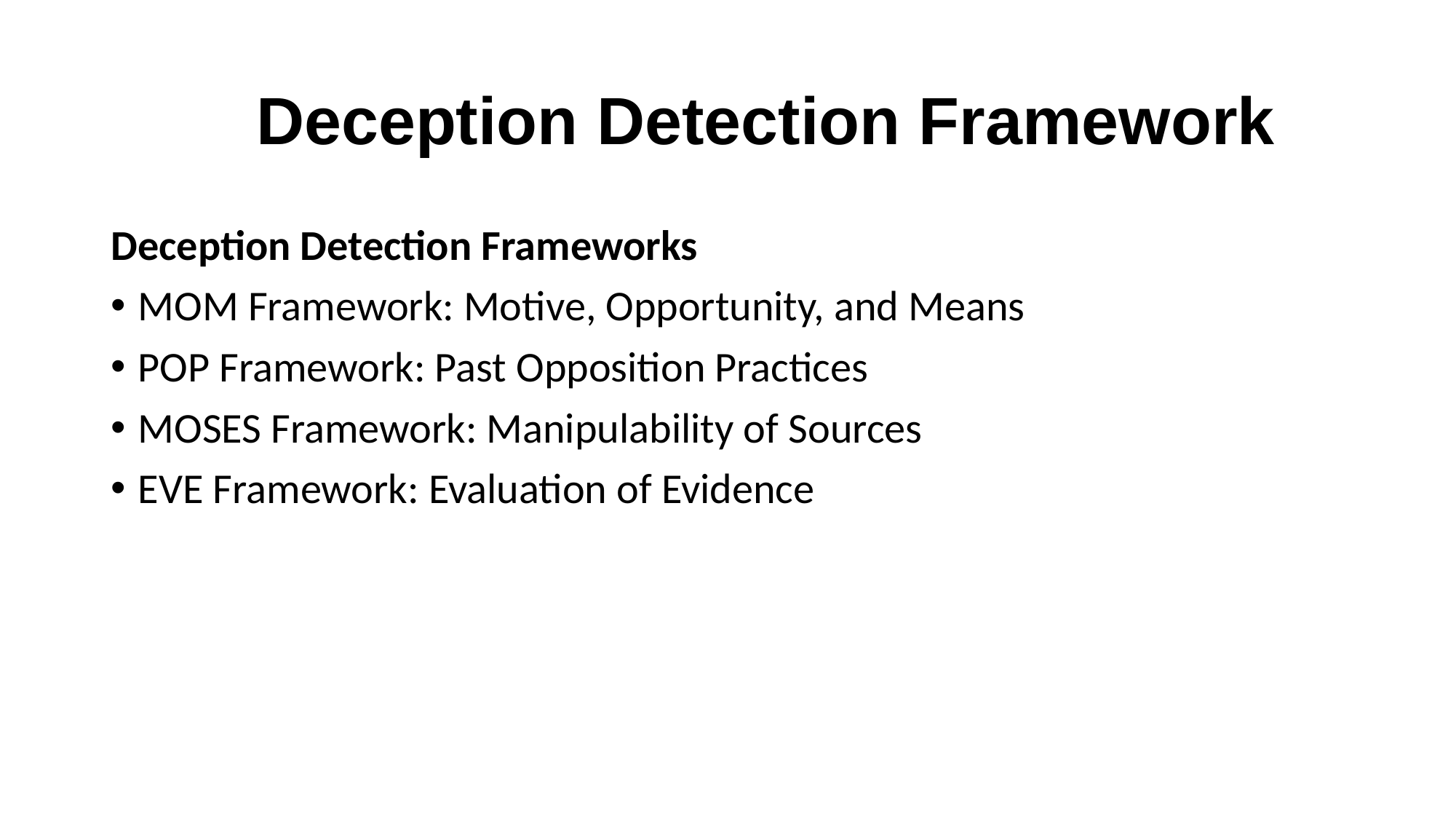

# Deception Detection Framework
Deception Detection Frameworks
MOM Framework: Motive, Opportunity, and Means
POP Framework: Past Opposition Practices
MOSES Framework: Manipulability of Sources
EVE Framework: Evaluation of Evidence